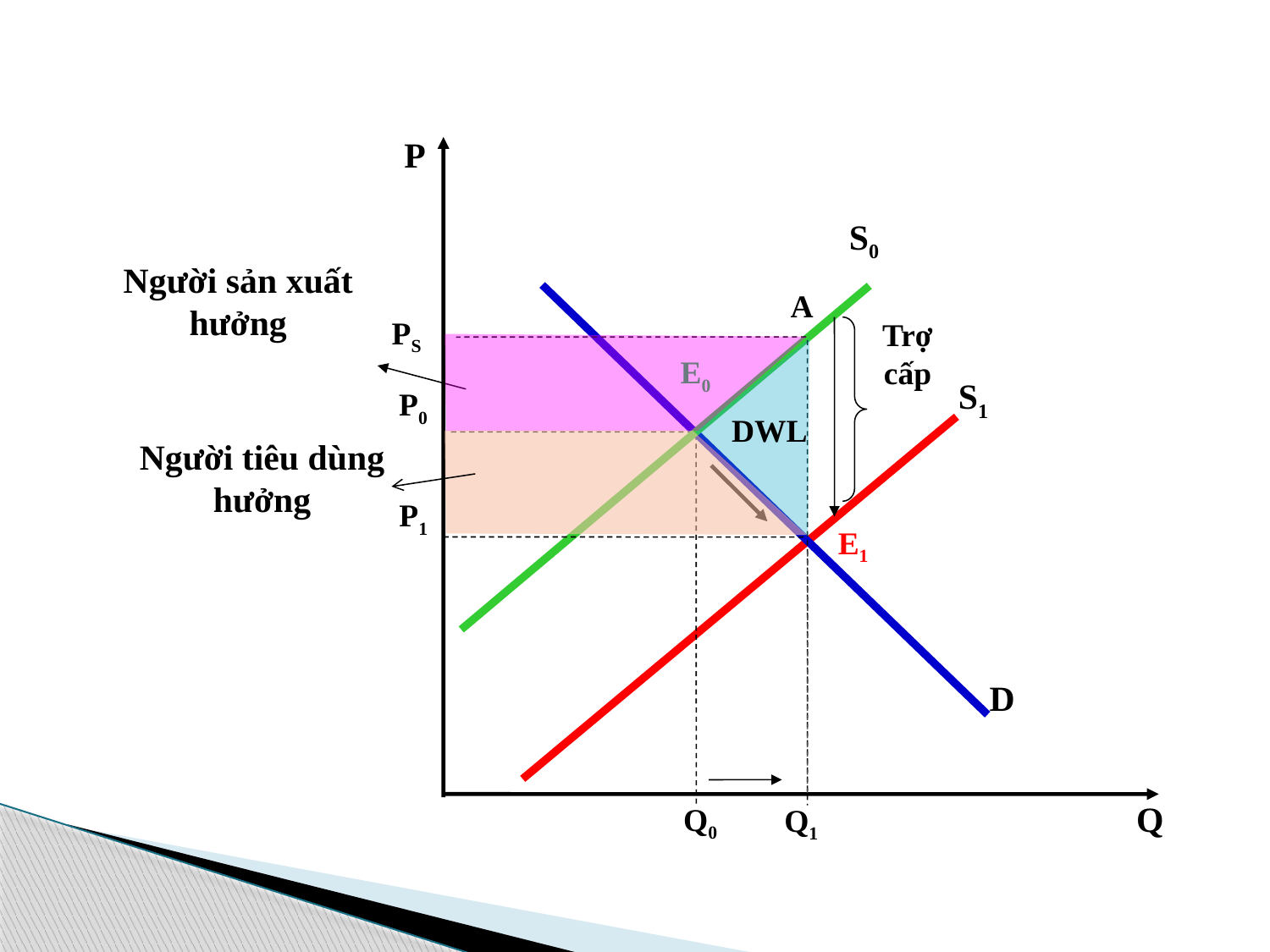

P

S0

E0
P0
D
Q
Q0

Người sản xuất hưởng

A
PS

Trợ cấp

S1

E1
P1

Q1

DWL
Người tiêu dùng hưởng